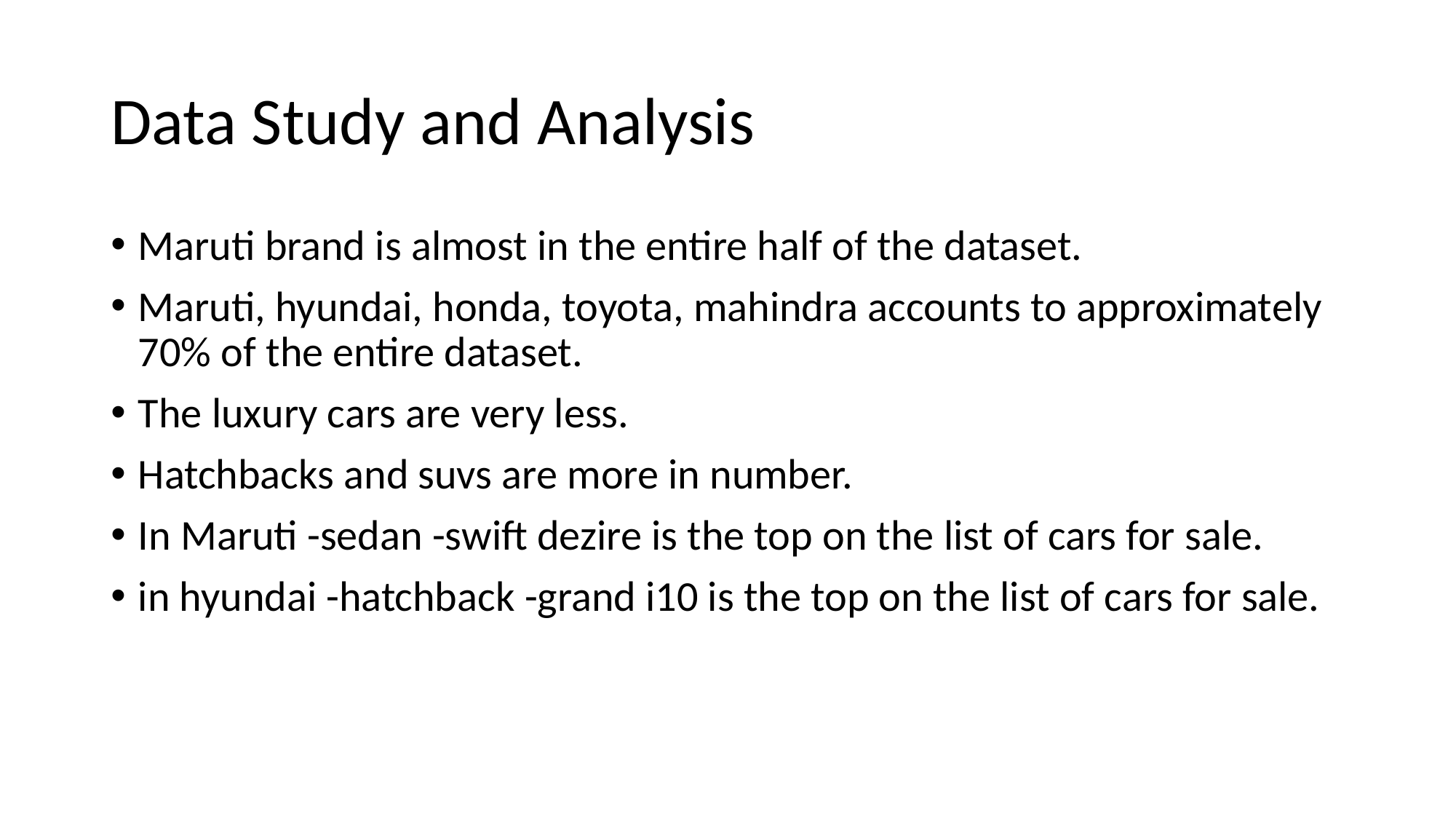

# Data Study and Analysis
Maruti brand is almost in the entire half of the dataset.
Maruti, hyundai, honda, toyota, mahindra accounts to approximately 70% of the entire dataset.
The luxury cars are very less.
Hatchbacks and suvs are more in number.
In Maruti -sedan -swift dezire is the top on the list of cars for sale.
in hyundai -hatchback -grand i10 is the top on the list of cars for sale.